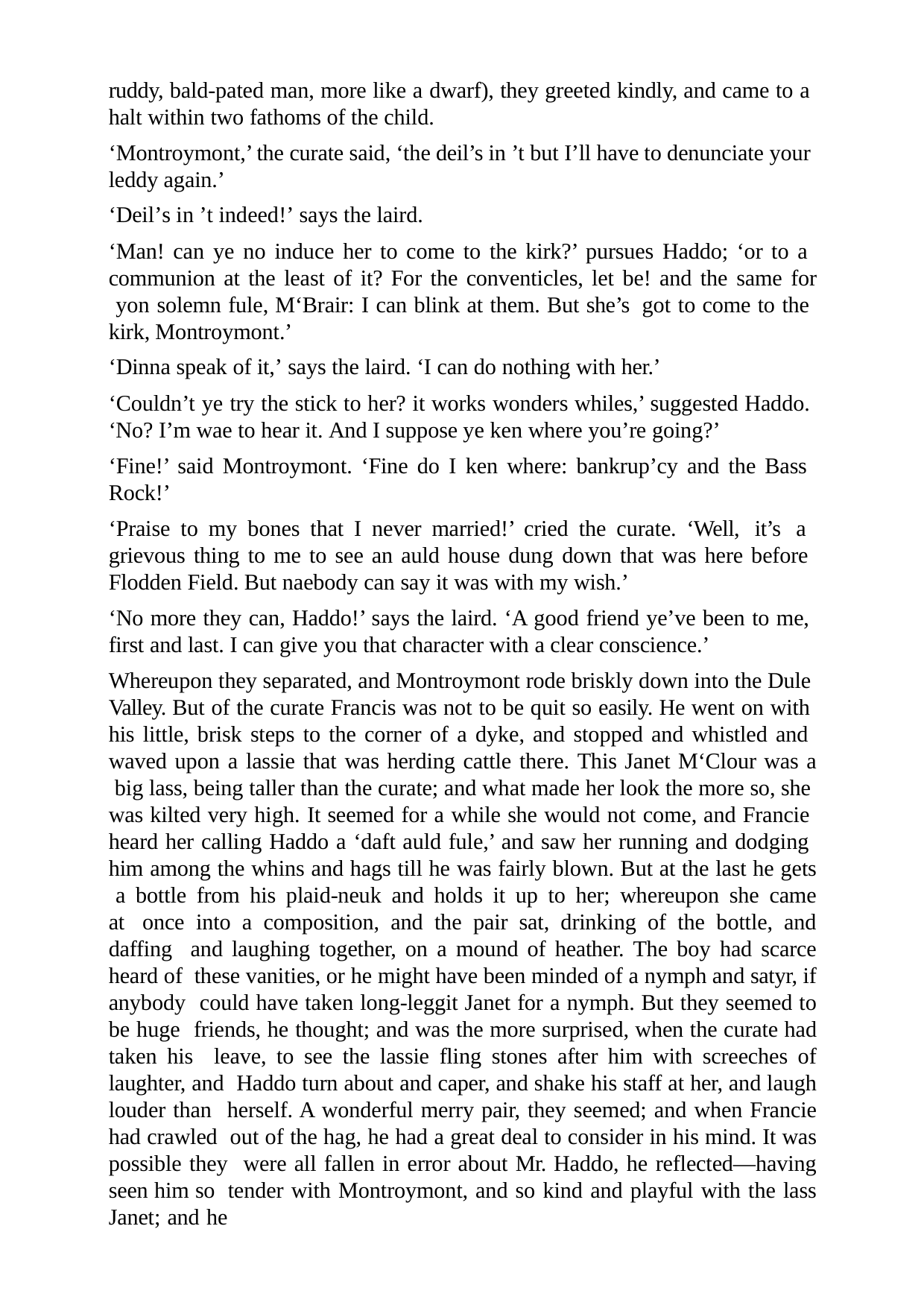

ruddy, bald-pated man, more like a dwarf), they greeted kindly, and came to a  halt within two fathoms of the child.
‘Montroymont,’ the curate said, ‘the deil’s in ’t but I’ll have to denunciate your  leddy again.’
‘Deil’s in ’t indeed!’ says the laird.
‘Man! can ye no induce her to come to the kirk?’ pursues Haddo; ‘or to a  communion at the least of it? For the conventicles, let be! and the same for  yon solemn fule, M‘Brair: I can blink at them. But she’s got to come to the  kirk, Montroymont.’
‘Dinna speak of it,’ says the laird. ‘I can do nothing with her.’
‘Couldn’t ye try the stick to her? it works wonders whiles,’ suggested Haddo.  ‘No? I’m wae to hear it. And I suppose ye ken where you’re going?’
‘Fine!’ said Montroymont. ‘Fine do I ken where: bankrup’cy and the Bass  Rock!’
‘Praise to my bones that I never married!’ cried the curate. ‘Well, it’s a  grievous thing to me to see an auld house dung down that was here before  Flodden Field. But naebody can say it was with my wish.’
‘No more they can, Haddo!’ says the laird. ‘A good friend ye’ve been to me,  first and last. I can give you that character with a clear conscience.’
Whereupon they separated, and Montroymont rode briskly down into the Dule  Valley. But of the curate Francis was not to be quit so easily. He went on with  his little, brisk steps to the corner of a dyke, and stopped and whistled and  waved upon a lassie that was herding cattle there. This Janet M‘Clour was a  big lass, being taller than the curate; and what made her look the more so, she  was kilted very high. It seemed for a while she would not come, and Francie  heard her calling Haddo a ‘daft auld fule,’ and saw her running and dodging  him among the whins and hags till he was fairly blown. But at the last he gets  a bottle from his plaid-neuk and holds it up to her; whereupon she came at  once into a composition, and the pair sat, drinking of the bottle, and daffing  and laughing together, on a mound of heather. The boy had scarce heard of  these vanities, or he might have been minded of a nymph and satyr, if anybody  could have taken long-leggit Janet for a nymph. But they seemed to be huge  friends, he thought; and was the more surprised, when the curate had taken his  leave, to see the lassie fling stones after him with screeches of laughter, and  Haddo turn about and caper, and shake his staff at her, and laugh louder than  herself. A wonderful merry pair, they seemed; and when Francie had crawled  out of the hag, he had a great deal to consider in his mind. It was possible they  were all fallen in error about Mr. Haddo, he reflected—having seen him so  tender with Montroymont, and so kind and playful with the lass Janet; and he